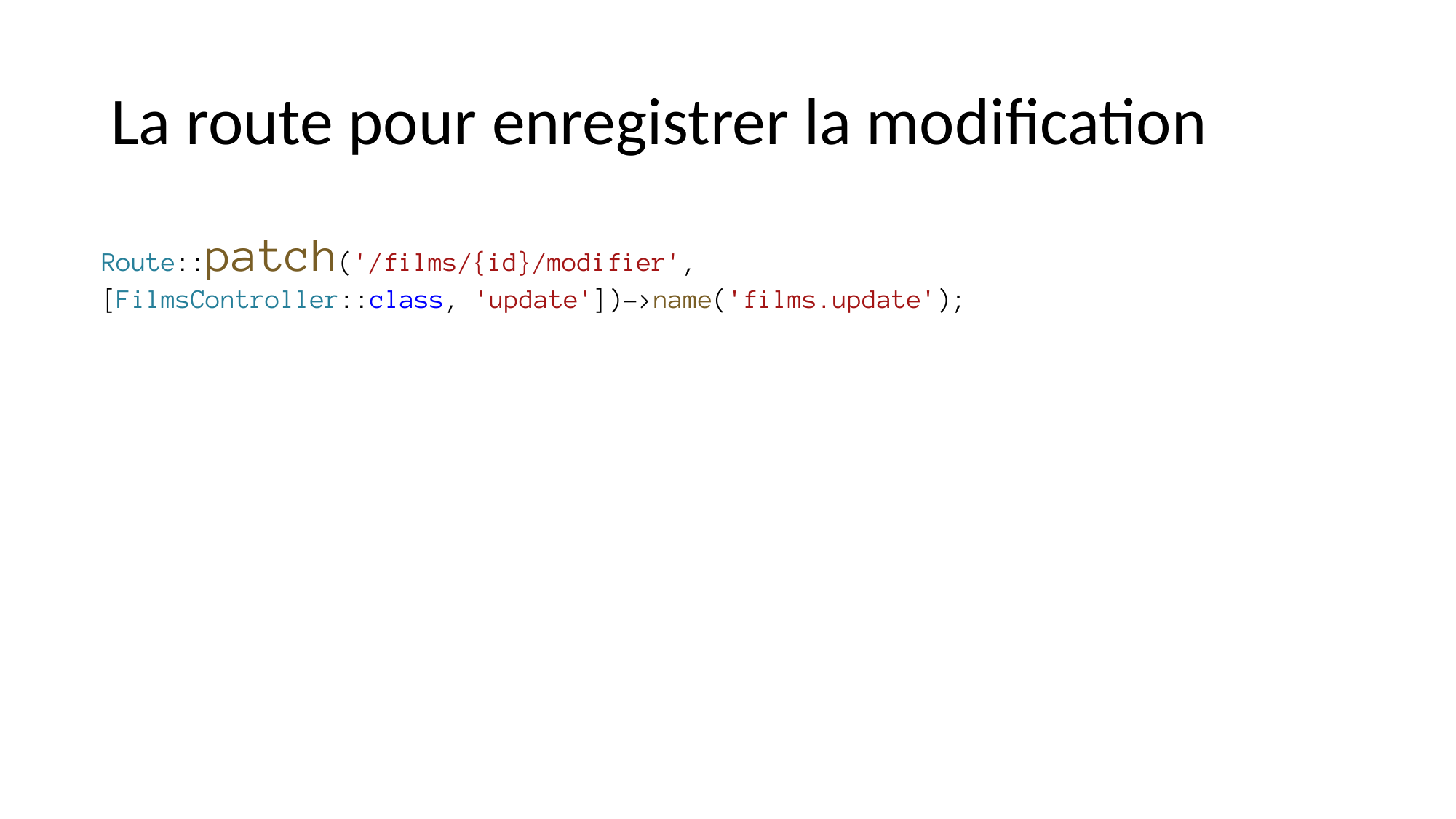

# La route pour enregistrer la modification
Route::patch('/films/{id}/modifier',
[FilmsController::class, 'update'])->name('films.update');